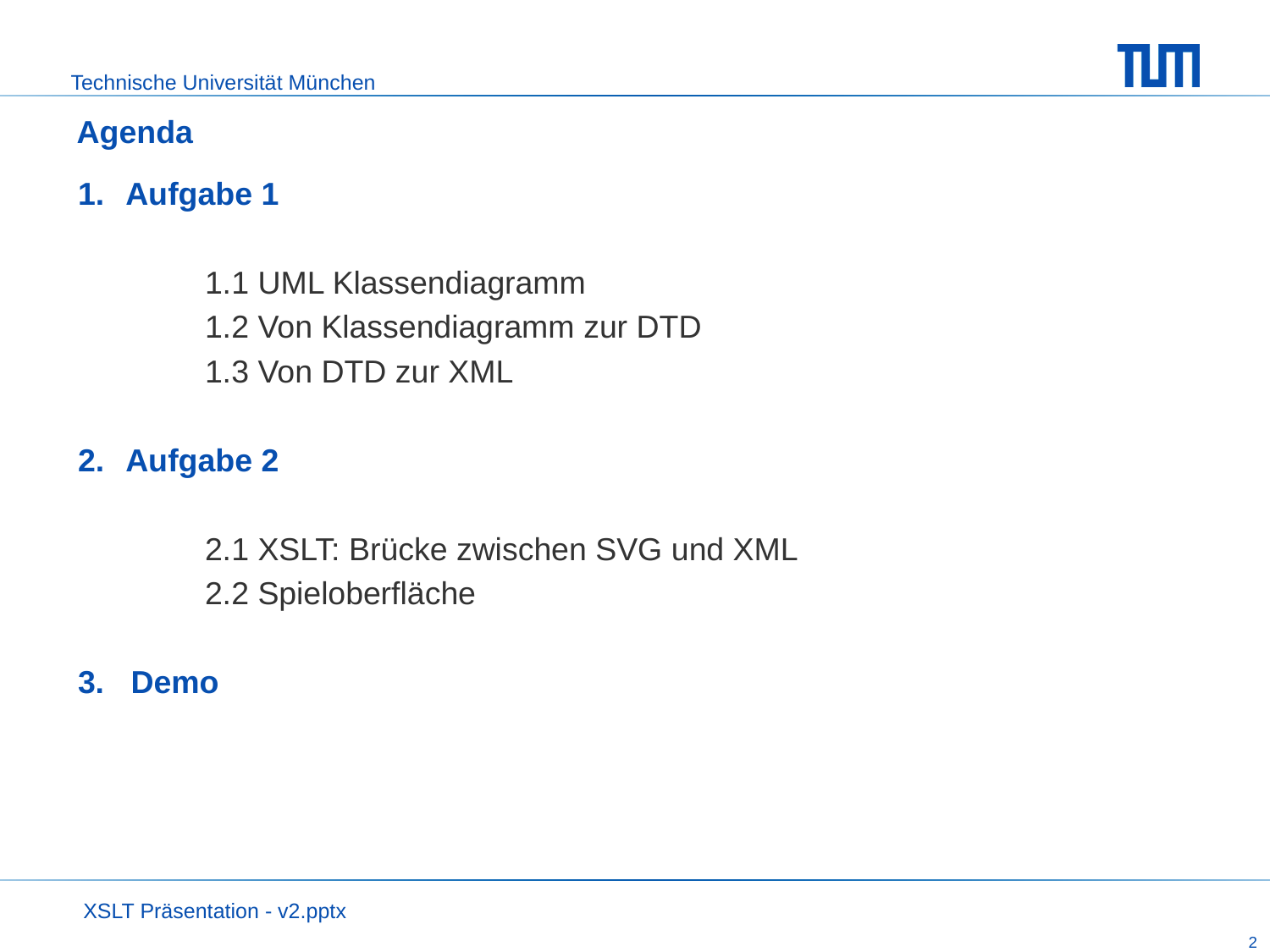

# Agenda
Aufgabe 1

	1.1 UML Klassendiagramm
	1.2 Von Klassendiagramm zur DTD
	1.3 Von DTD zur XML

Aufgabe 2

	2.1 XSLT: Brücke zwischen SVG und XML
	2.2 Spieloberfläche

3.   Demo

XSLT Präsentation - v2.pptx
2